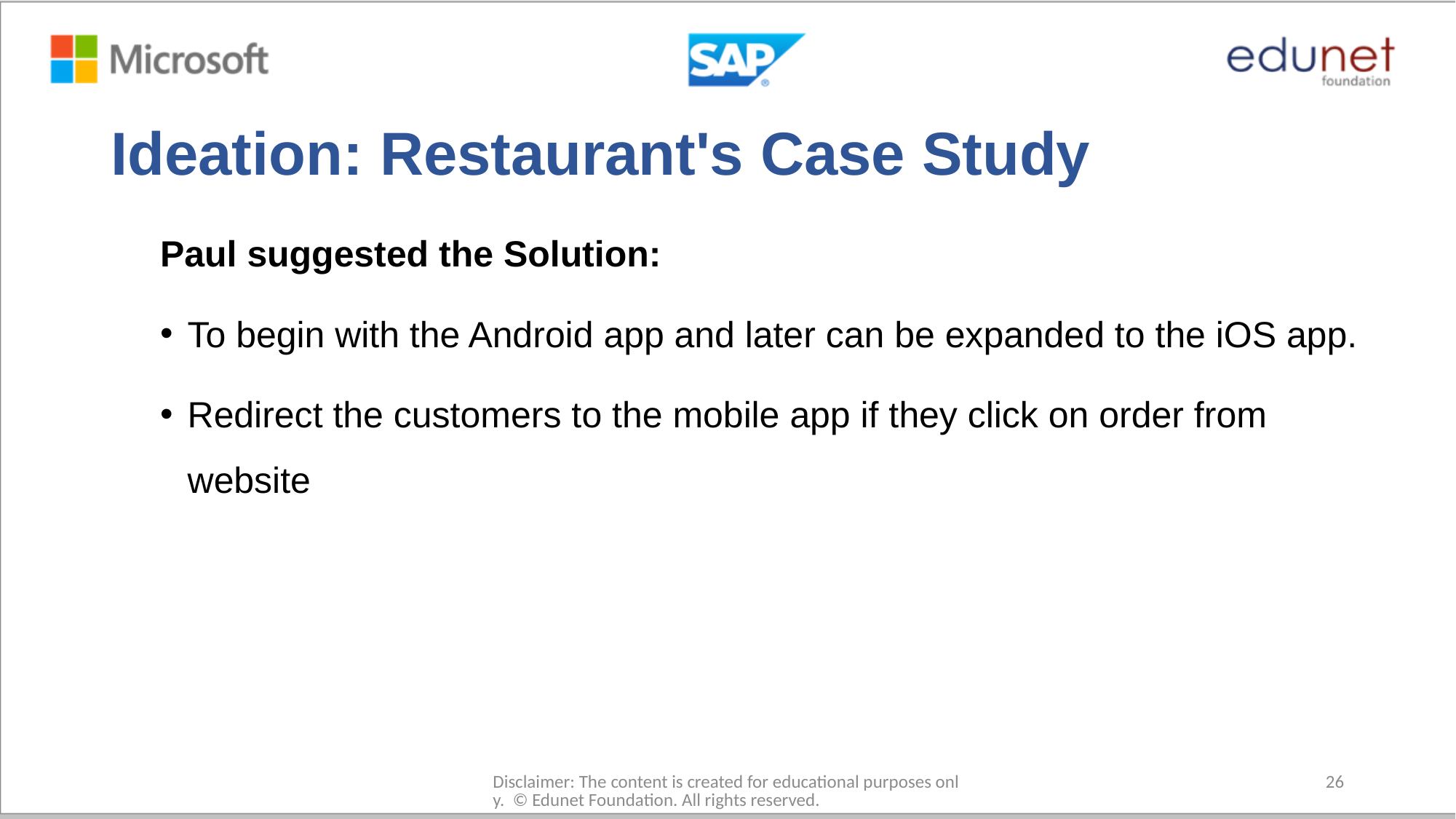

# Ideation: Restaurant's Case Study
Paul suggested the Solution:
To begin with the Android app and later can be expanded to the iOS app.
Redirect the customers to the mobile app if they click on order from website

Disclaimer: The content is created for educational purposes only.  © Edunet Foundation. All rights reserved.​
26